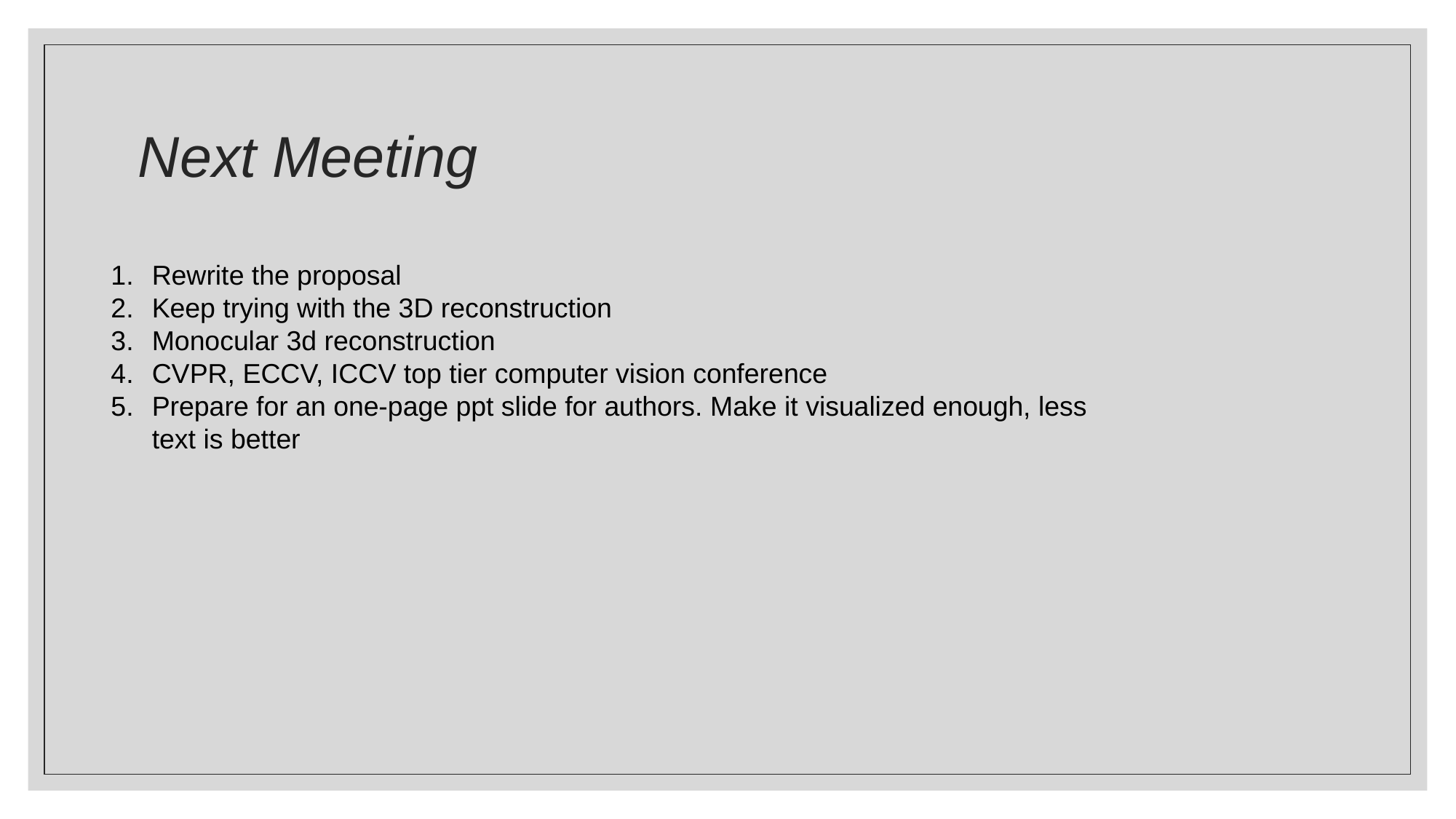

# Next Meeting
Rewrite the proposal
Keep trying with the 3D reconstruction
Monocular 3d reconstruction
CVPR, ECCV, ICCV top tier computer vision conference
Prepare for an one-page ppt slide for authors. Make it visualized enough, less text is better